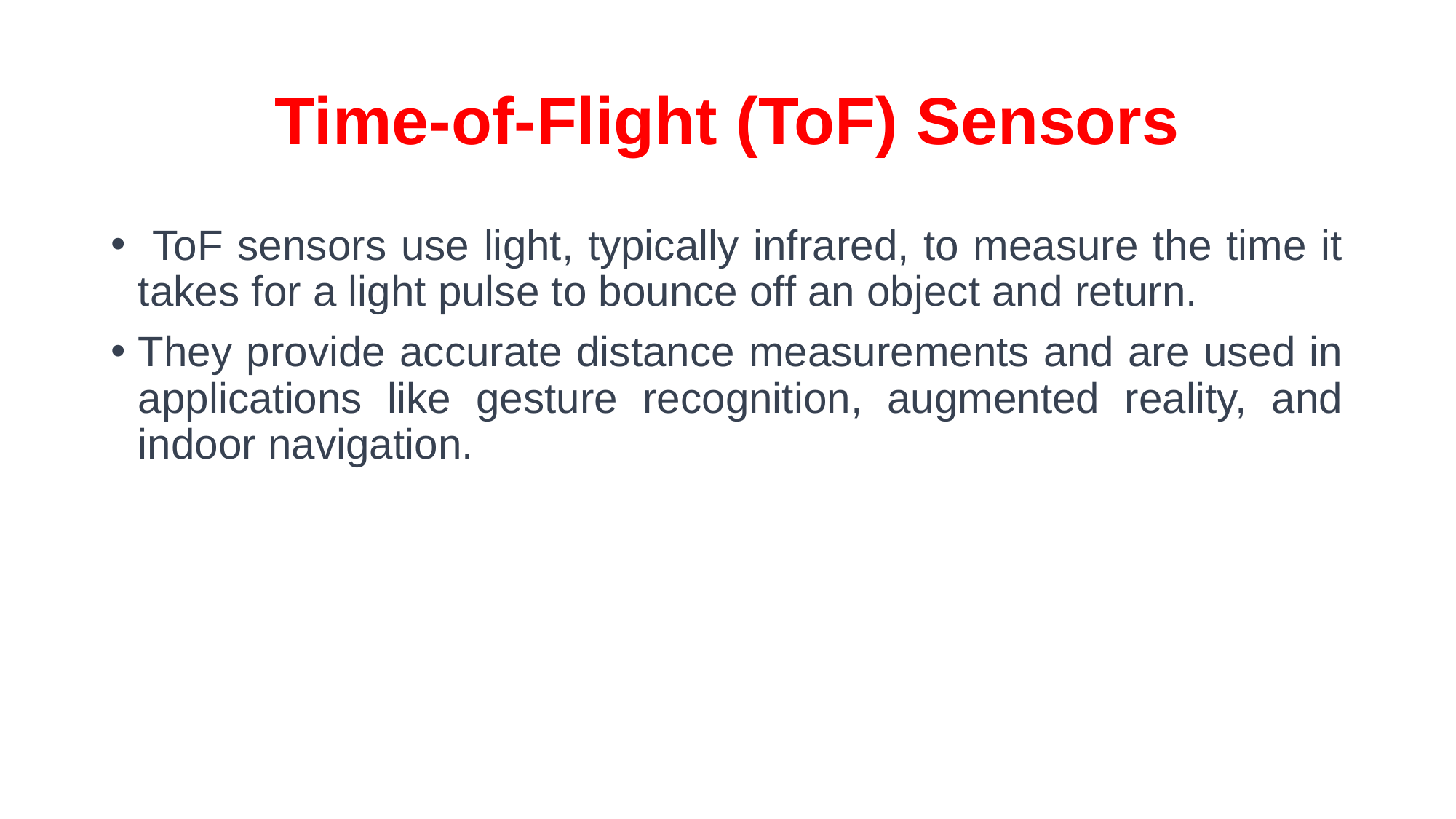

# Time-of-Flight (ToF) Sensors
 ToF sensors use light, typically infrared, to measure the time it takes for a light pulse to bounce off an object and return.
They provide accurate distance measurements and are used in applications like gesture recognition, augmented reality, and indoor navigation.